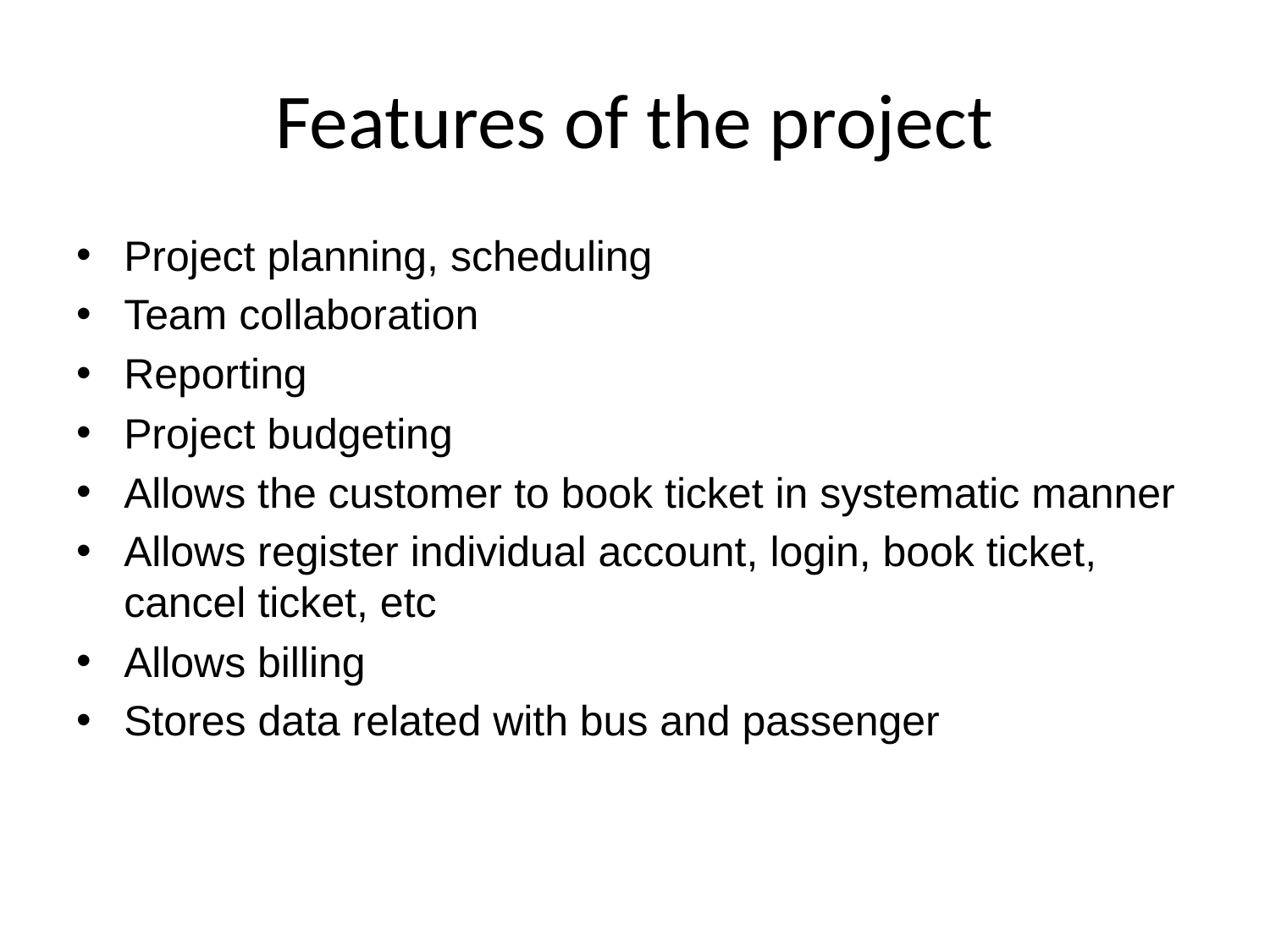

# Features of the project
Project planning, scheduling
Team collaboration
Reporting
Project budgeting
Allows the customer to book ticket in systematic manner
Allows register individual account, login, book ticket, cancel ticket, etc
Allows billing
Stores data related with bus and passenger